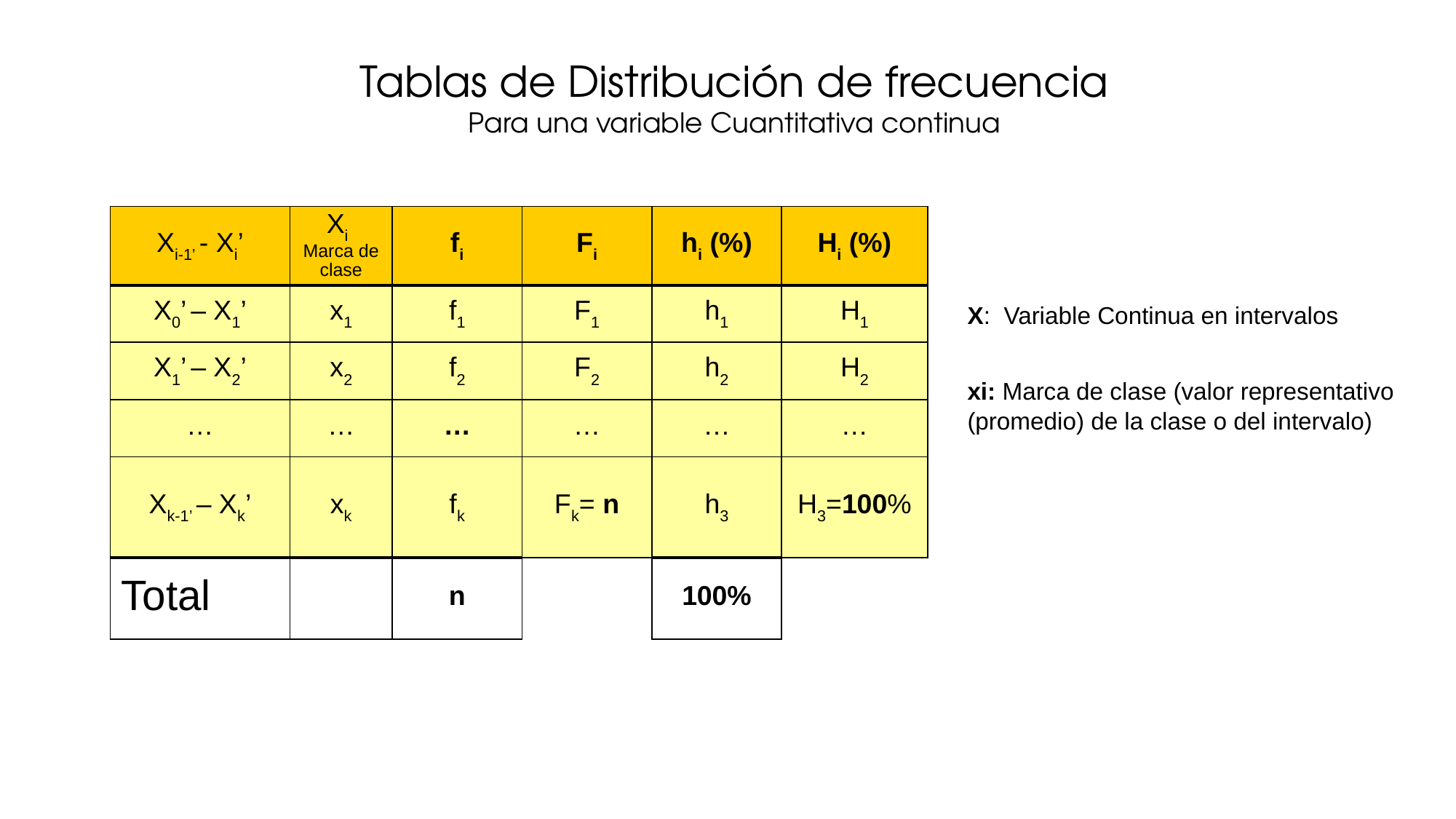

Tablas de Distribución de frecuencia
Para una variable Cuantitativa continua
| Xi-1’ - Xi’ | Xi Marca de clase | fi | Fi | hi (%) | Hi (%) |
| --- | --- | --- | --- | --- | --- |
| X0’ – X1’ | x1 | f1 | F1 | h1 | H1 |
| X1’ – X2’ | x2 | f2 | F2 | h2 | H2 |
| … | … | … | … | … | … |
| Xk-1’ – Xk’ | xk | fk | Fk= n | h3 | H3=100% |
| Total |  | n |  | 100% |  |
X:  Variable Continua en intervalos

xi: Marca de clase (valor representativo (promedio) de la clase o del intervalo)